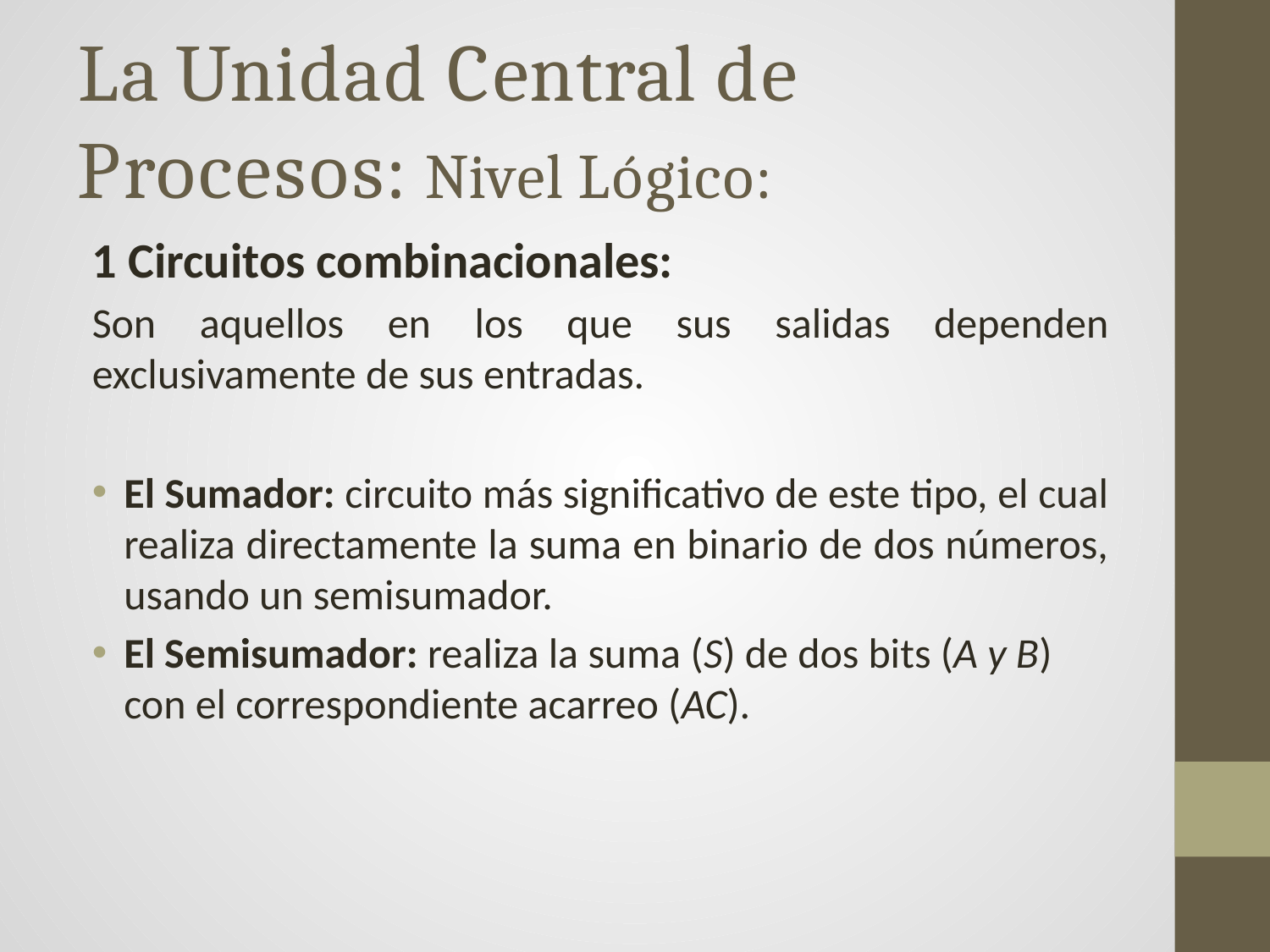

# La Unidad Central de Procesos: Nivel Lógico:
1 Circuitos combinacionales:
Son aquellos en los que sus salidas dependen exclusivamente de sus entradas.

El Sumador: circuito más significativo de este tipo, el cual realiza directamente la suma en binario de dos números, usando un semisumador.
El Semisumador: realiza la suma (S) de dos bits (A y B) con el correspondiente acarreo (AC).